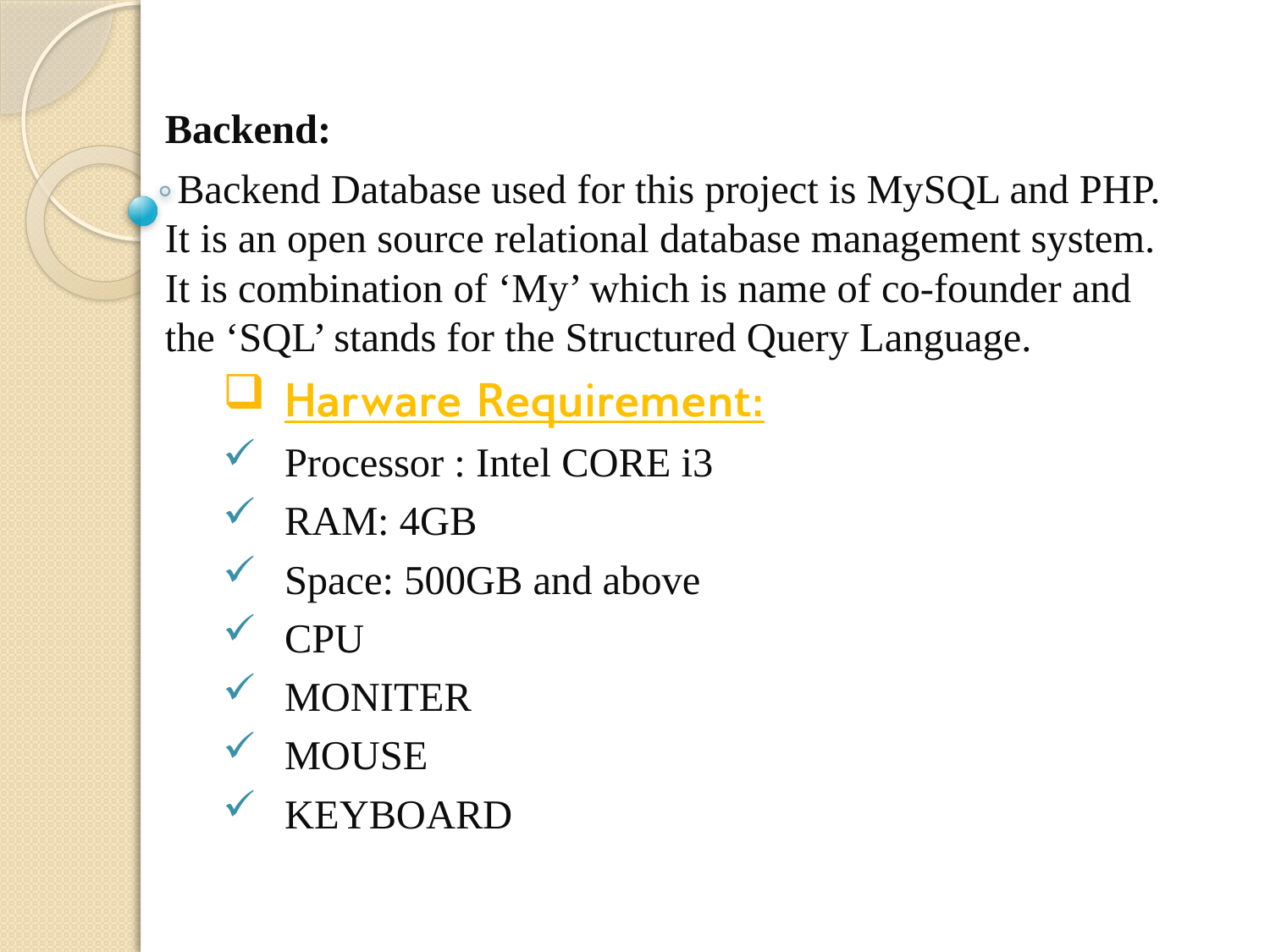

Backend:
		 Backend Database used for this project is MySQL and PHP. It is an open source relational database management system. It is combination of ‘My’ which is name of co-founder and the ‘SQL’ stands for the Structured Query Language.
Harware Requirement:
Processor : Intel CORE i3
RAM: 4GB
Space: 500GB and above
CPU
MONITER
MOUSE
KEYBOARD